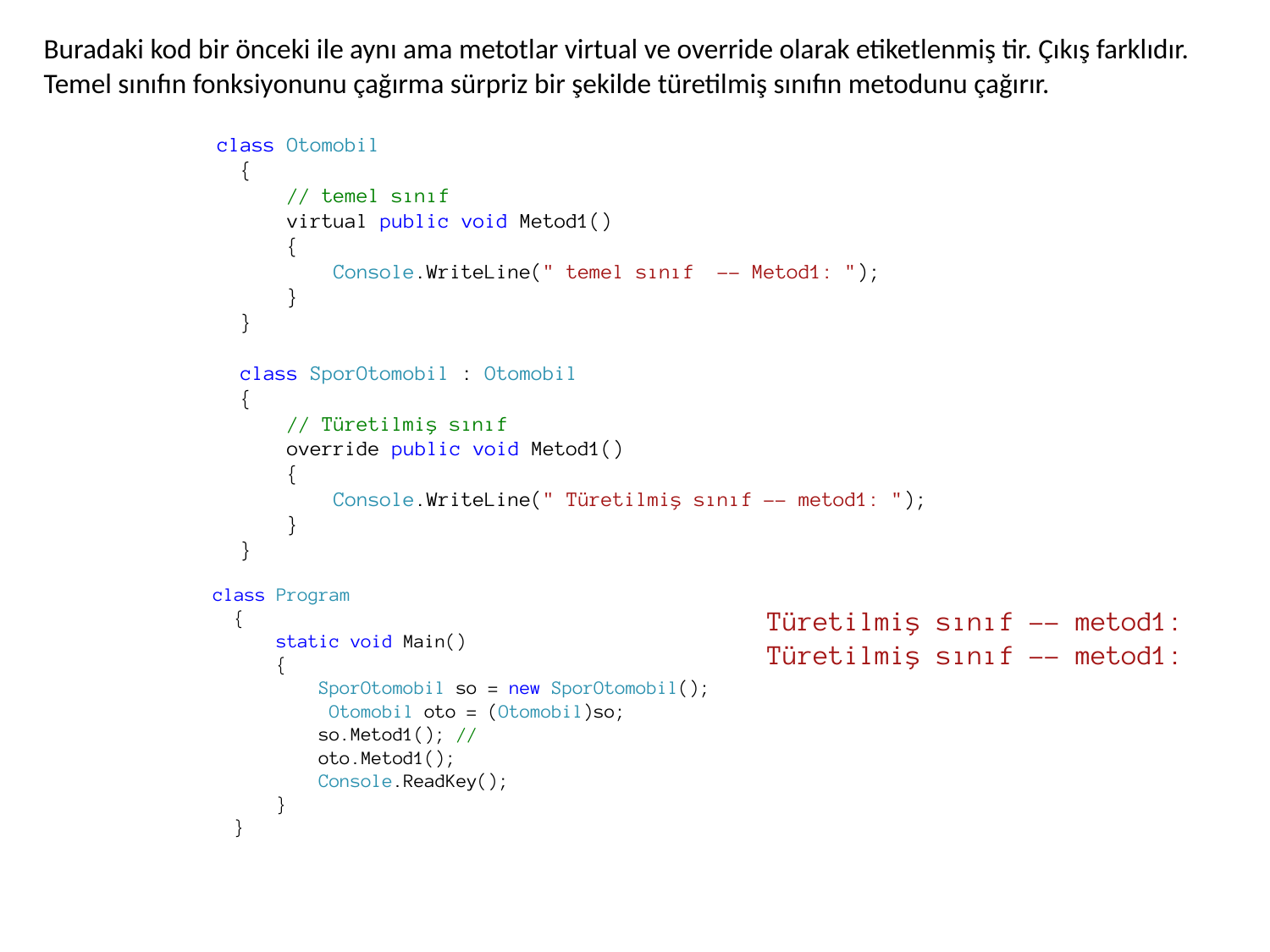

Buradaki kod bir önceki ile aynı ama metotlar virtual ve override olarak etiketlenmiş tir. Çıkış farklıdır.
Temel sınıfın fonksiyonunu çağırma sürpriz bir şekilde türetilmiş sınıfın metodunu çağırır.
      class Otomobil
        {
            // temel sınıf
            virtual public void Metod1()
            {
                Console.WriteLine(" temel sınıf  -- Metod1: ");
            }
        }

        class SporOtomobil : Otomobil
        {
            // Türetilmiş sınıf
            override public void Metod1()
            {
                Console.WriteLine(" Türetilmiş sınıf -- metod1: ");
            }
        }
          class Program
            {
                static void Main()
                {
                    SporOtomobil so = new SporOtomobil();
                     Otomobil oto = (Otomobil)so;
	        so.Metod1(); //
	        oto.Metod1();
                    Console.ReadKey();
                }
            }
Türetilmiş sınıf -- metod1:
Türetilmiş sınıf -- metod1: